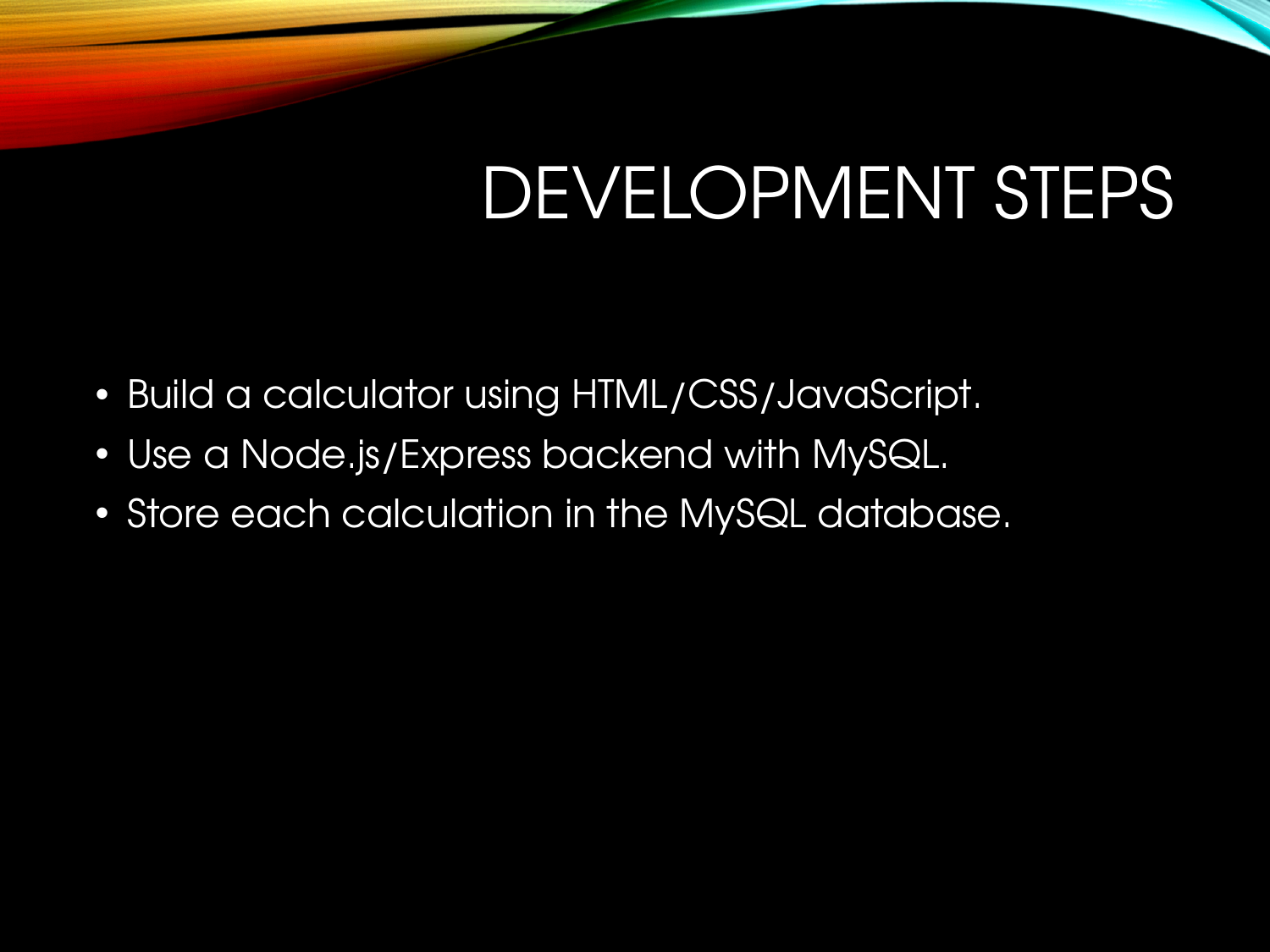

# Development Steps

Build a calculator using HTML/CSS/JavaScript.
Use a Node.js/Express backend with MySQL.
Store each calculation in the MySQL database.